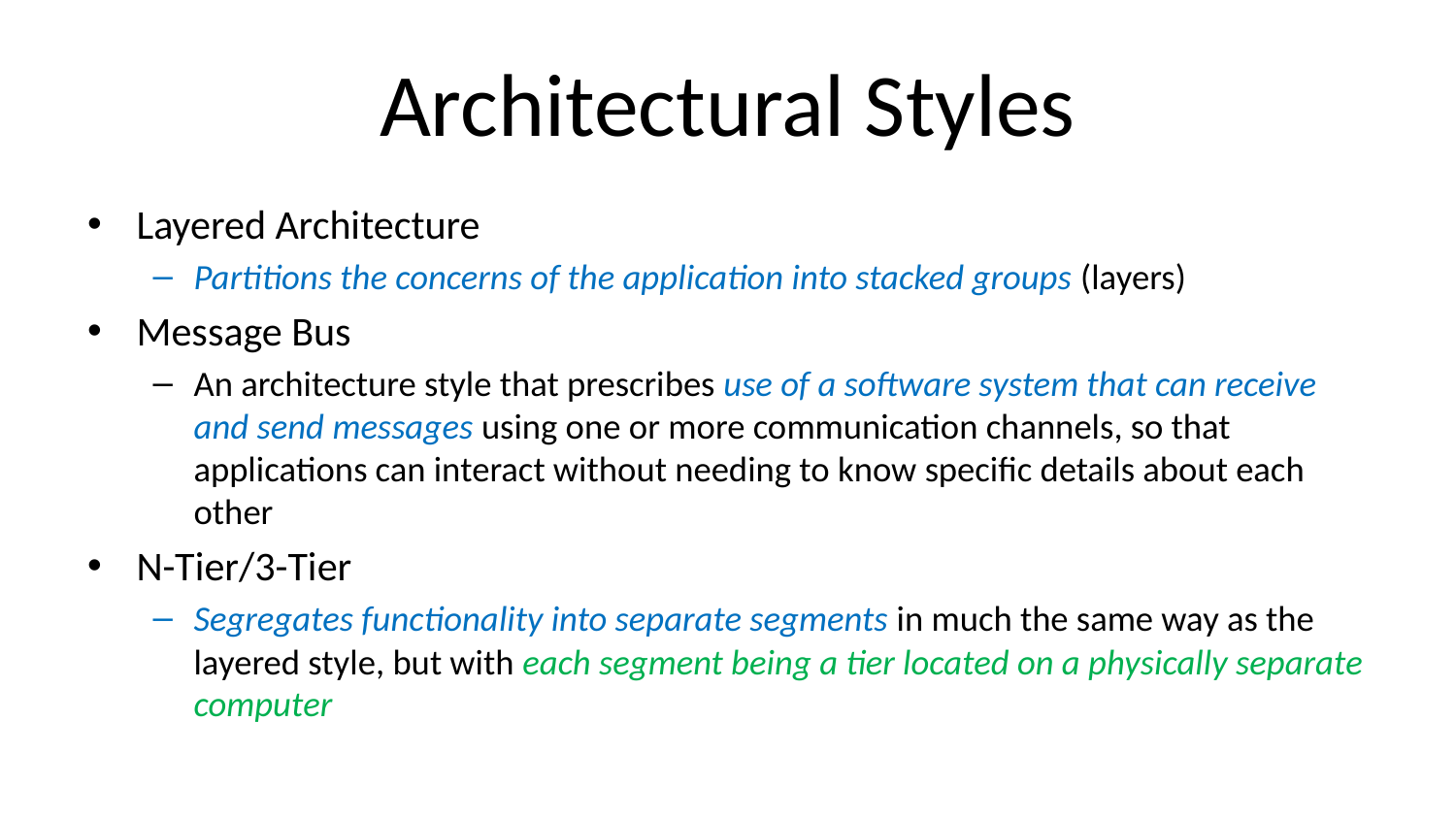

# Architectural Styles
Layered Architecture
Partitions the concerns of the application into stacked groups (layers)
Message Bus
An architecture style that prescribes use of a software system that can receive and send messages using one or more communication channels, so that applications can interact without needing to know specific details about each other
N-Tier/3-Tier
Segregates functionality into separate segments in much the same way as the layered style, but with each segment being a tier located on a physically separate computer